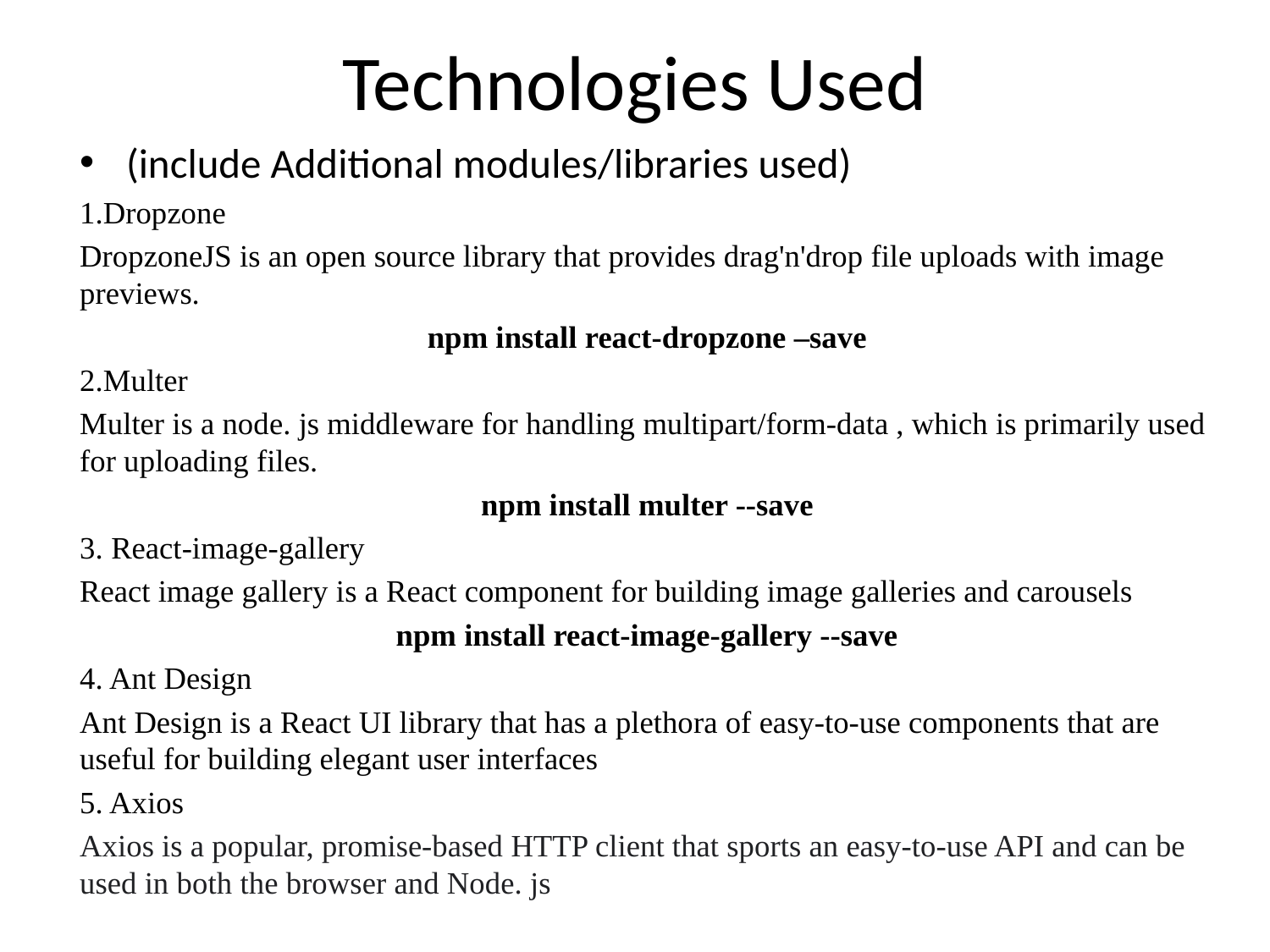

# Technologies Used
(include Additional modules/libraries used)
1.Dropzone
DropzoneJS is an open source library that provides drag'n'drop file uploads with image previews.
npm install react-dropzone –save
2.Multer
Multer is a node. js middleware for handling multipart/form-data , which is primarily used for uploading files.
npm install multer --save
3. React-image-gallery
React image gallery is a React component for building image galleries and carousels
npm install react-image-gallery --save
4. Ant Design
Ant Design is a React UI library that has a plethora of easy-to-use components that are useful for building elegant user interfaces
5. Axios
Axios is a popular, promise-based HTTP client that sports an easy-to-use API and can be used in both the browser and Node. js